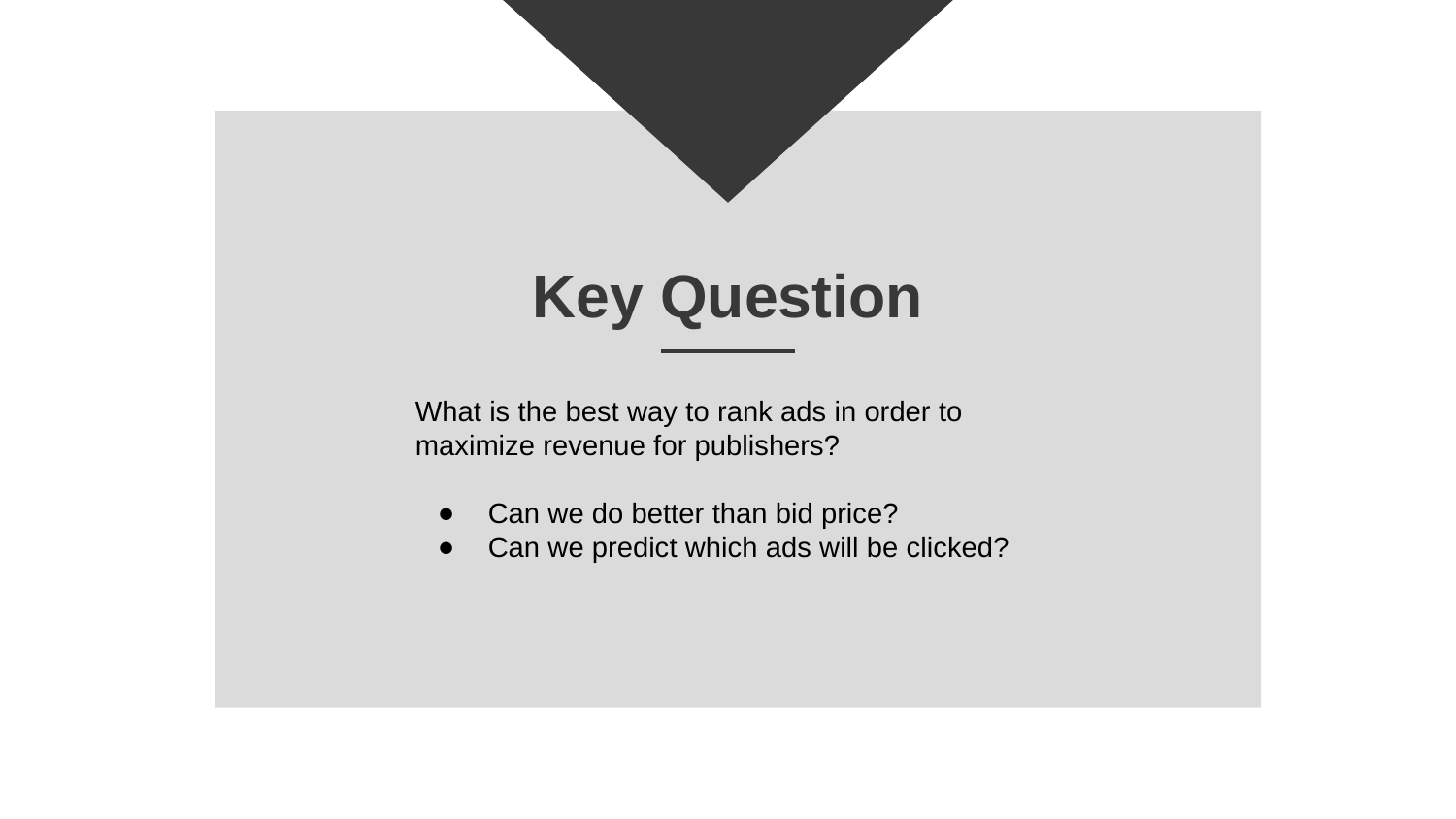

# Key Question
What is the best way to rank ads in order to maximize revenue for publishers?

Can we do better than bid price?
Can we predict which ads will be clicked?